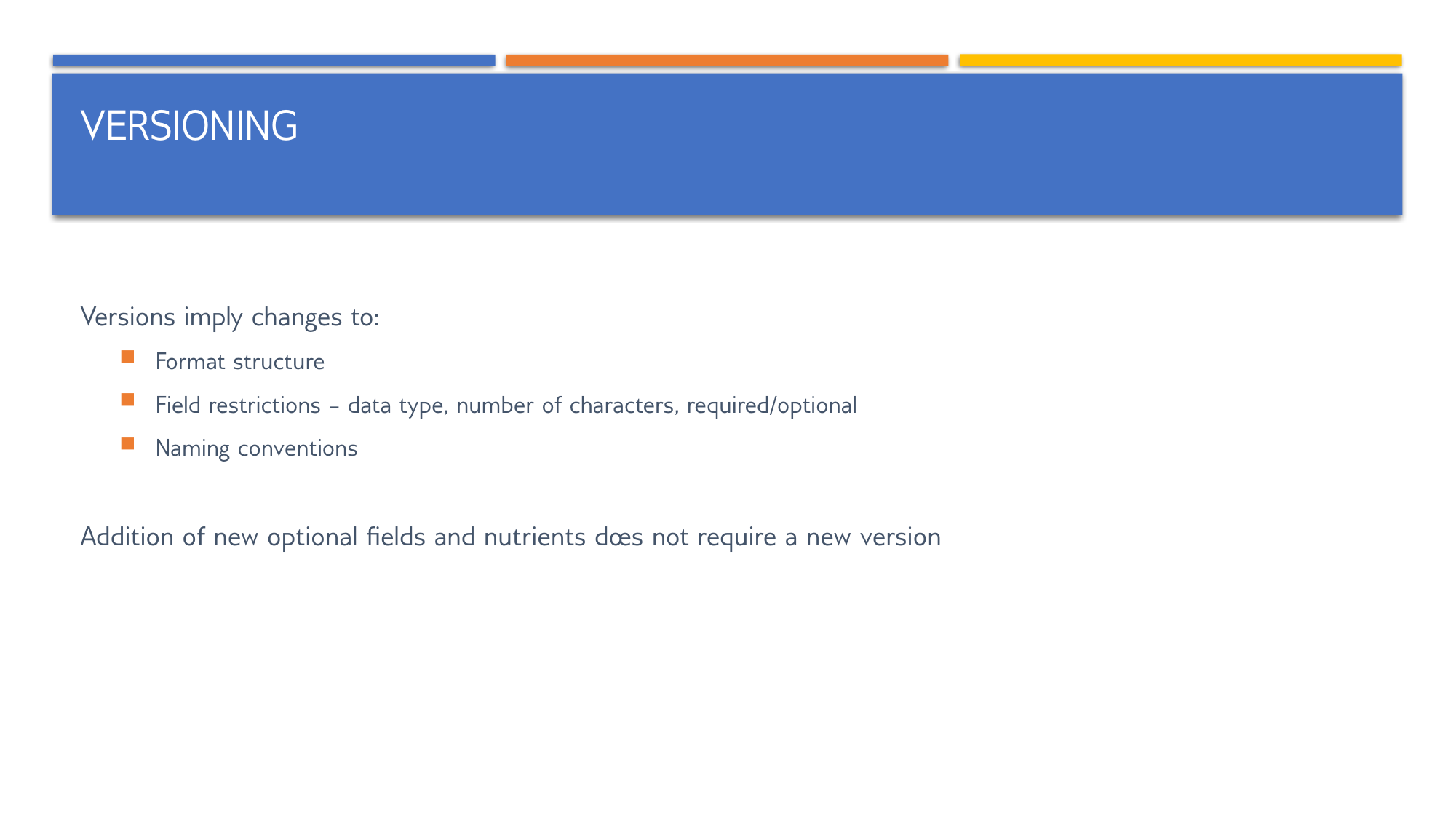

# Versioning
Versions imply changes to:
Format structure
Field restrictions – data type, number of characters, required/optional
Naming conventions

Addition of new optional fields and nutrients does not require a new version